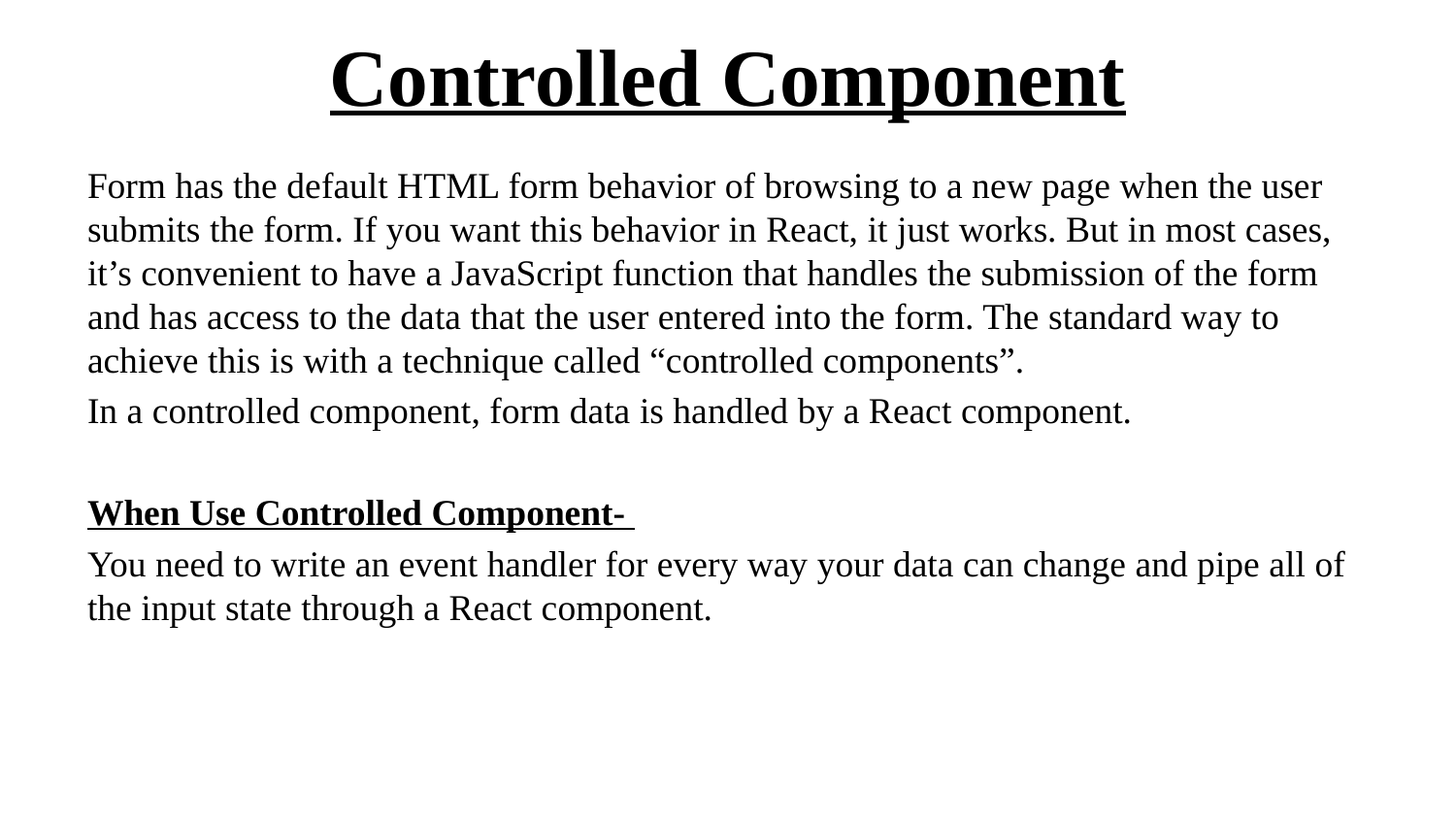

# Controlled Component
Form has the default HTML form behavior of browsing to a new page when the user submits the form. If you want this behavior in React, it just works. But in most cases, it’s convenient to have a JavaScript function that handles the submission of the form and has access to the data that the user entered into the form. The standard way to achieve this is with a technique called “controlled components”.
In a controlled component, form data is handled by a React component.

When Use Controlled Component-
You need to write an event handler for every way your data can change and pipe all of the input state through a React component.